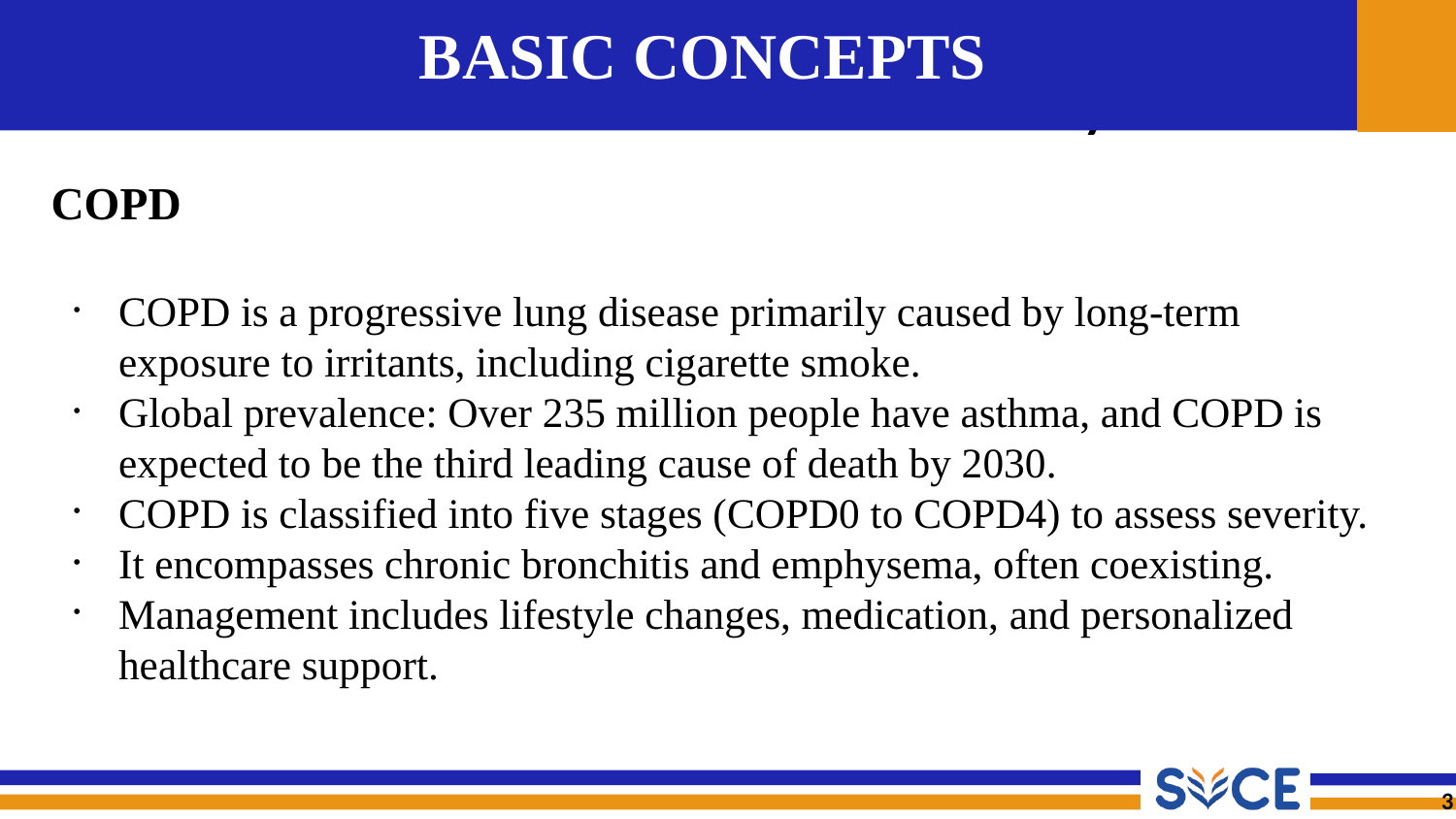

# BASIC CONCEPTS
COPD

COPD is a progressive lung disease primarily caused by long-term exposure to irritants, including cigarette smoke.
Global prevalence: Over 235 million people have asthma, and COPD is expected to be the third leading cause of death by 2030.
COPD is classified into five stages (COPD0 to COPD4) to assess severity.
It encompasses chronic bronchitis and emphysema, often coexisting.
Management includes lifestyle changes, medication, and personalized healthcare support.

3